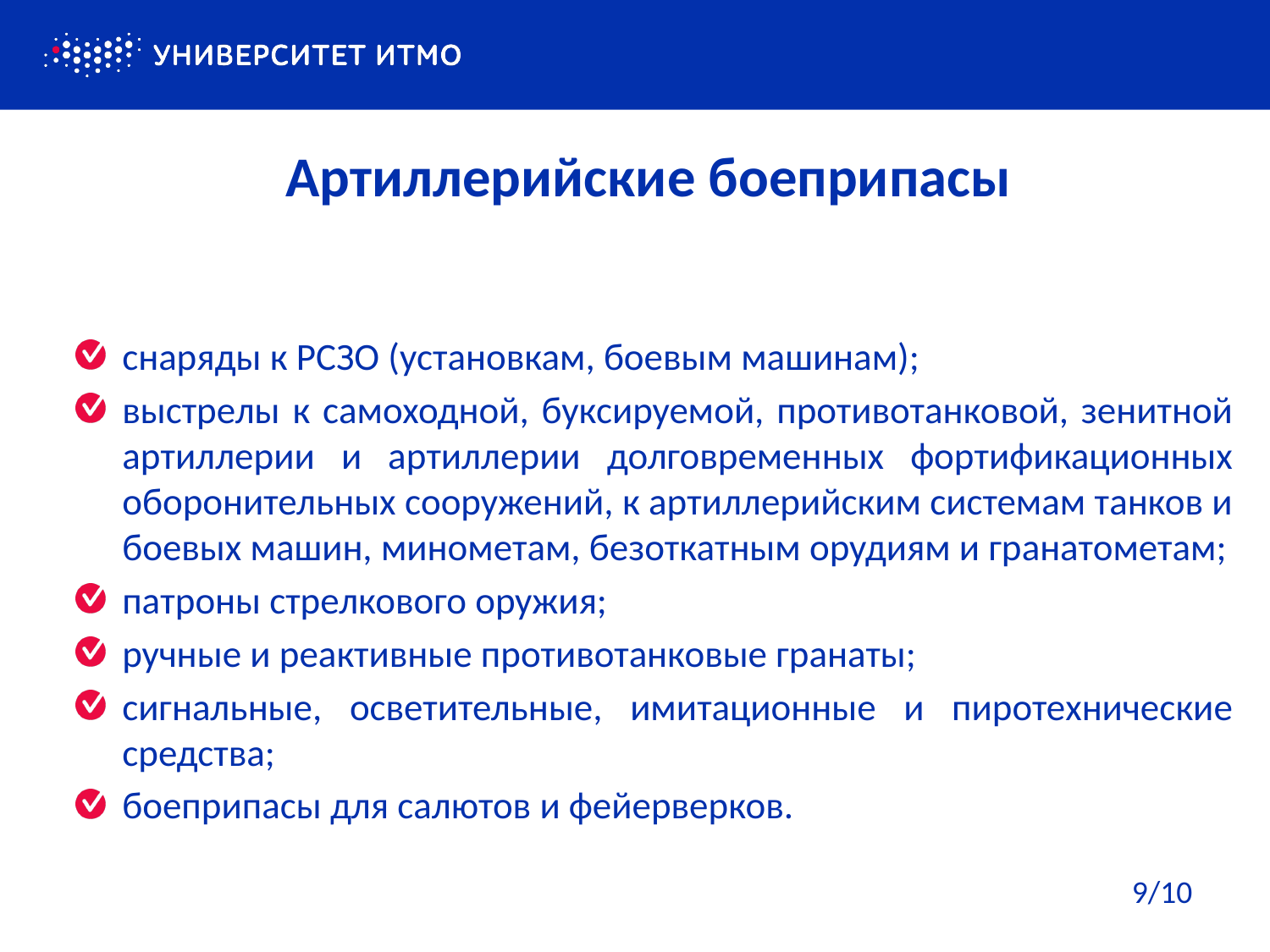

Артиллерийские боеприпасы
снаряды к РСЗО (установкам, боевым машинам);
выстрелы к самоходной, буксируемой, противотанковой, зенитной артиллерии и артиллерии долговременных фортификационных оборонительных сооружений, к артиллерийским системам танков и боевых машин, минометам, безоткатным орудиям и гранатометам;
патроны стрелкового оружия;
ручные и реактивные противотанковые гранаты;
сигнальные, осветительные, имитационные и пиротехнические средства;
боеприпасы для салютов и фейерверков.
9/10